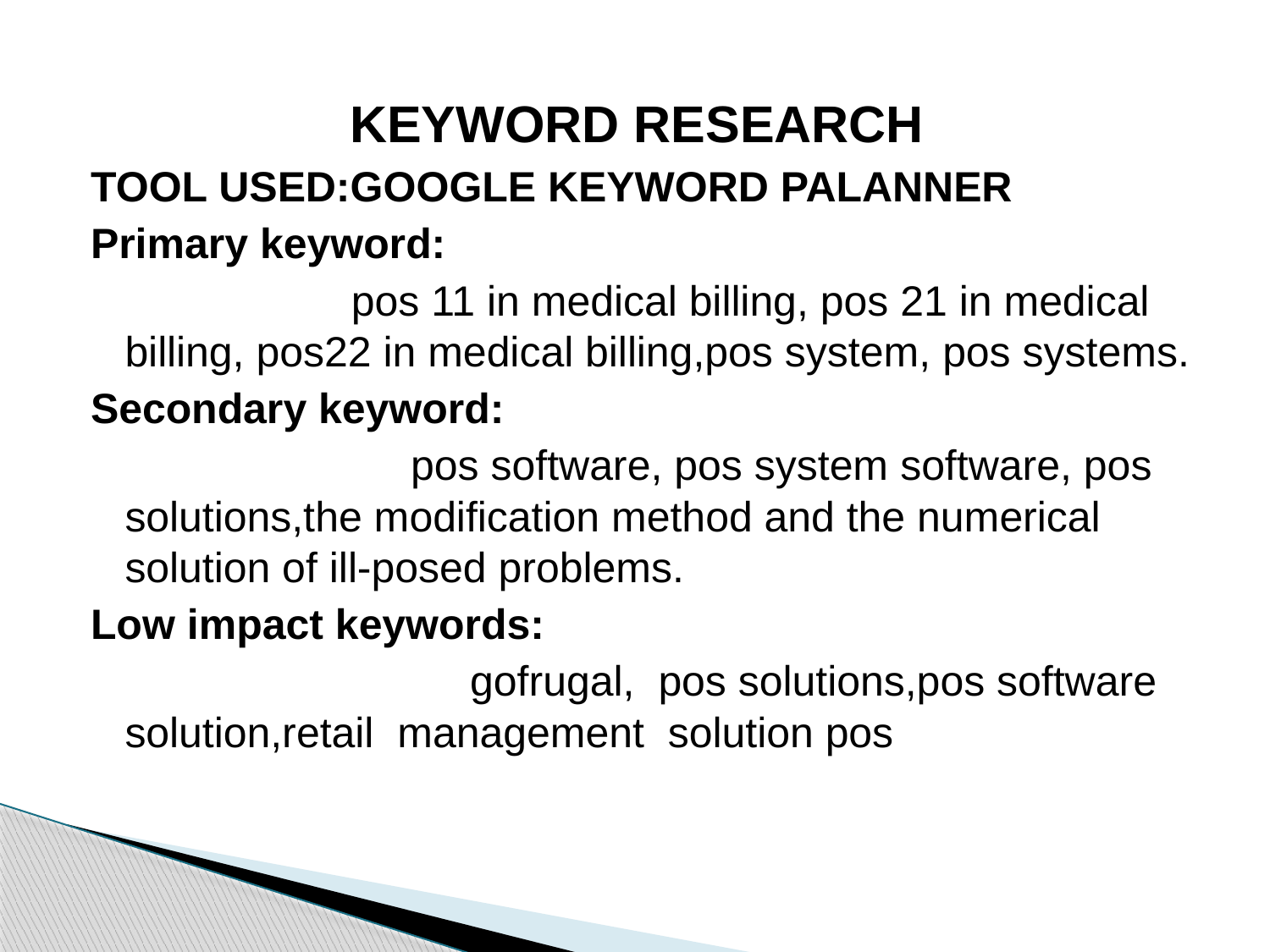

KEYWORD RESEARCH
TOOL USED:GOOGLE KEYWORD PALANNER
Primary keyword:
                      pos 11 in medical billing, pos 21 in medical billing, pos22 in medical billing,pos system, pos systems.
Secondary keyword:
                           pos software, pos system software, pos solutions,the modification method and the numerical solution of ill-posed problems.
Low impact keywords:
                                gofrugal,  pos solutions,pos software solution,retail  management  solution pos